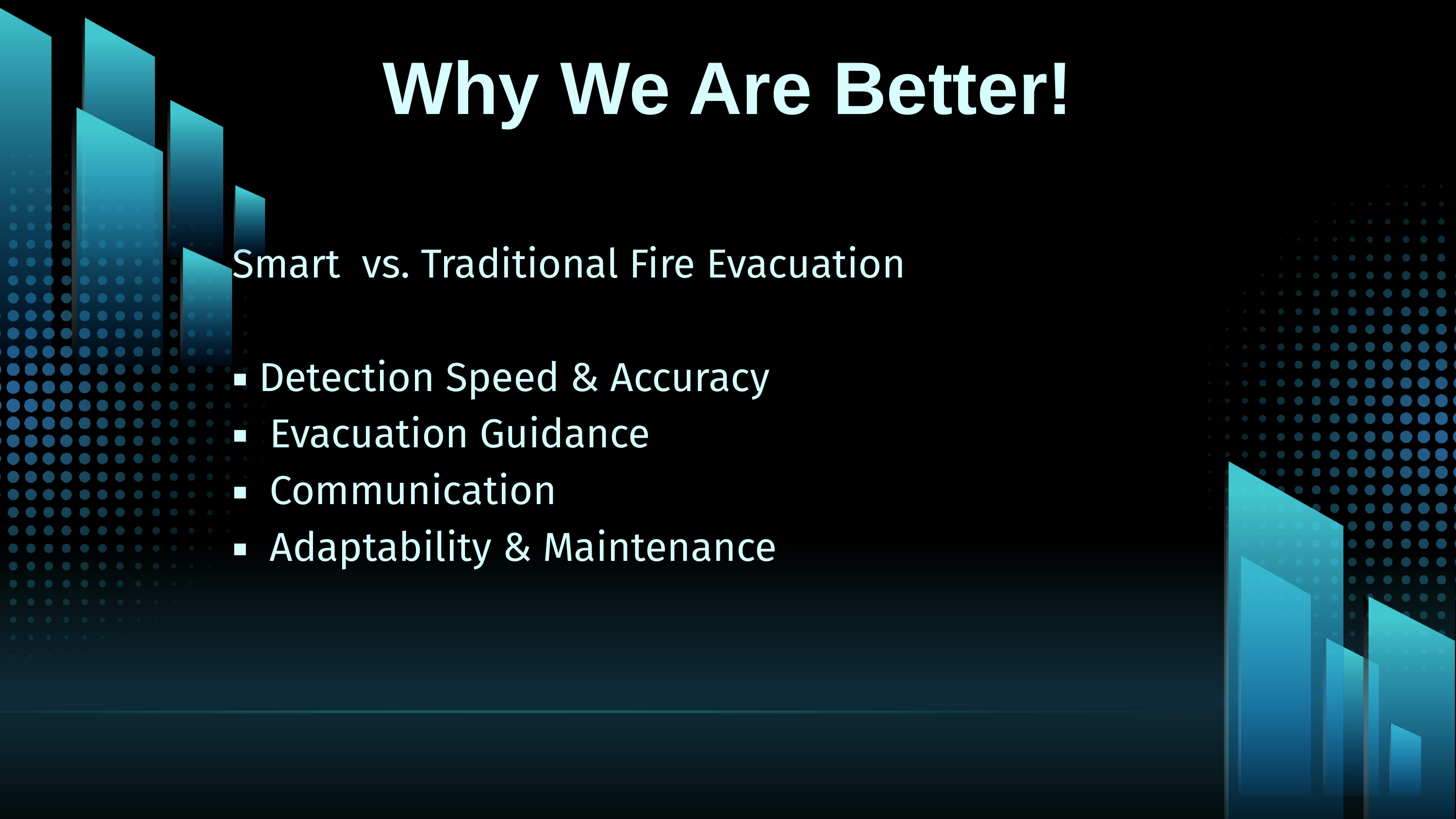

Why We Are Better!

Smart  vs. Traditional Fire Evacuation

▪︎ Detection Speed & Accuracy
▪︎  Evacuation Guidance
▪︎  Communication
▪︎  Adaptability & Maintenance